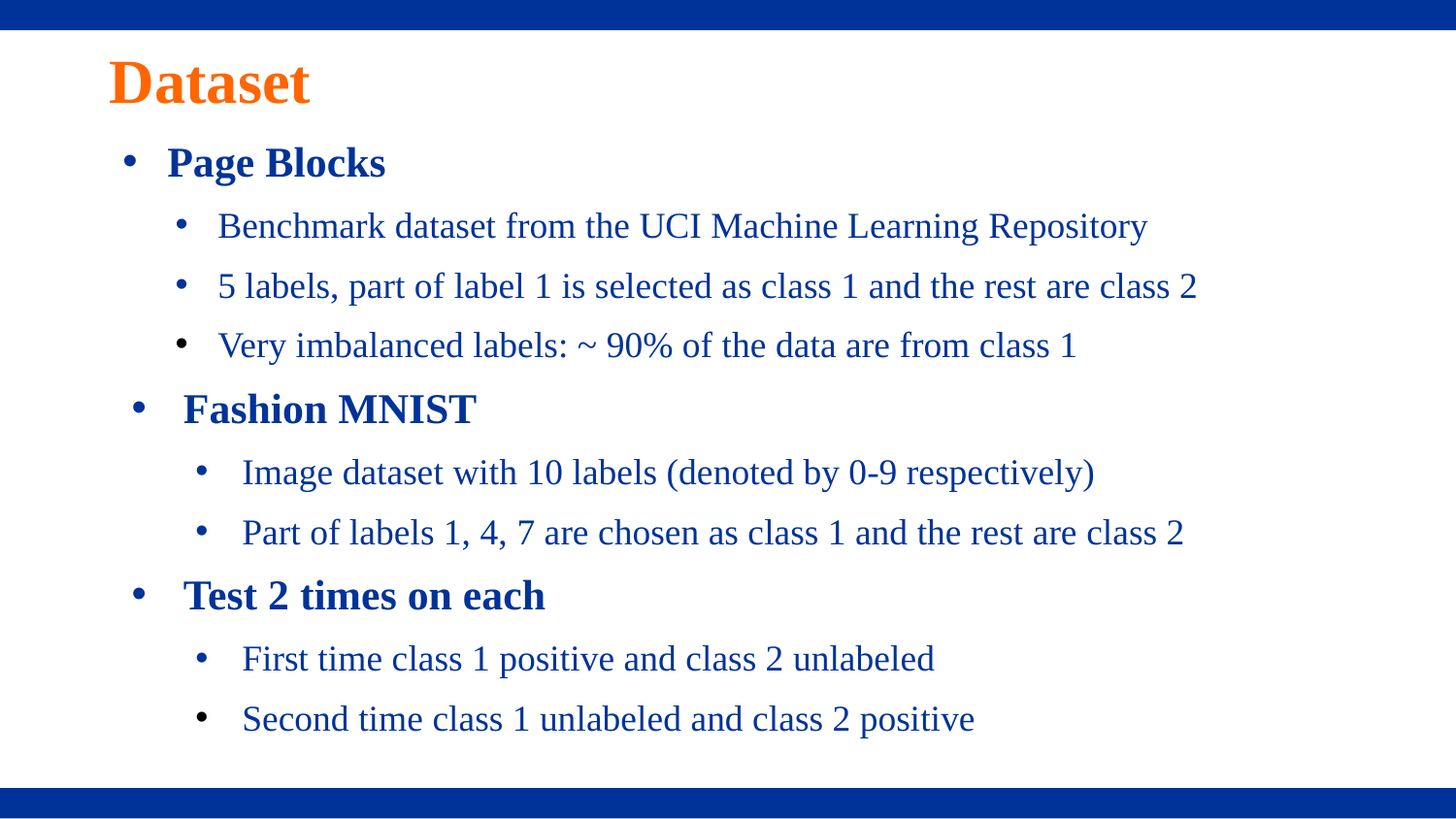

# Dataset

Page Blocks
Benchmark dataset from the UCI Machine Learning Repository
5 labels, part of label 1 is selected as class 1 and the rest are class 2
Very imbalanced labels: ~ 90% of the data are from class 1
Fashion MNIST
Image dataset with 10 labels (denoted by 0-9 respectively)
Part of labels 1, 4, 7 are chosen as class 1 and the rest are class 2
Test 2 times on each
First time class 1 positive and class 2 unlabeled
Second time class 1 unlabeled and class 2 positive